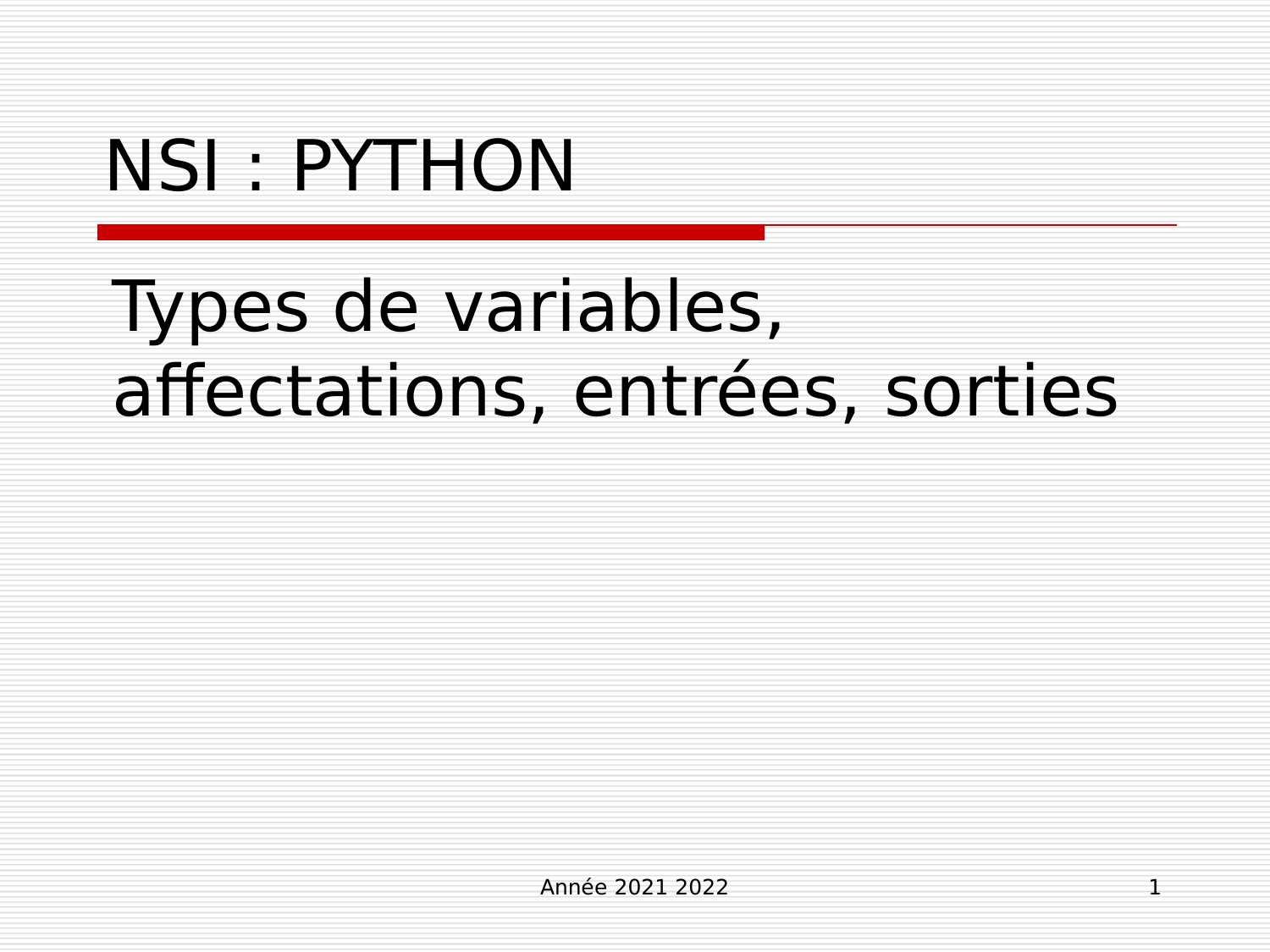

NSI : PYTHON
# Types de variables, affectations, entrées, sorties
Année 2021 2022
1